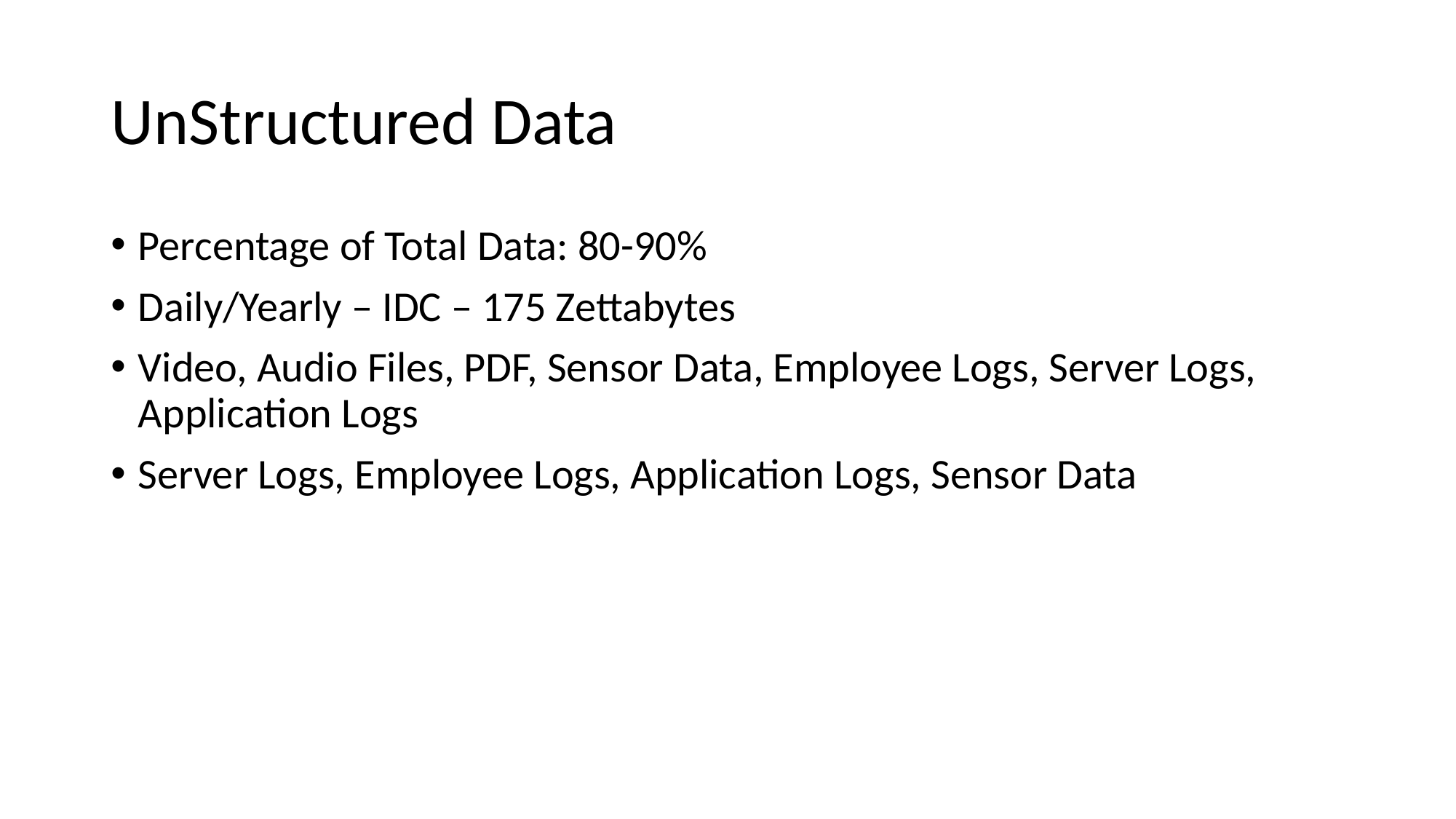

# UnStructured Data
Percentage of Total Data: 80-90%
Daily/Yearly – IDC – 175 Zettabytes
Video, Audio Files, PDF, Sensor Data, Employee Logs, Server Logs, Application Logs
Server Logs, Employee Logs, Application Logs, Sensor Data